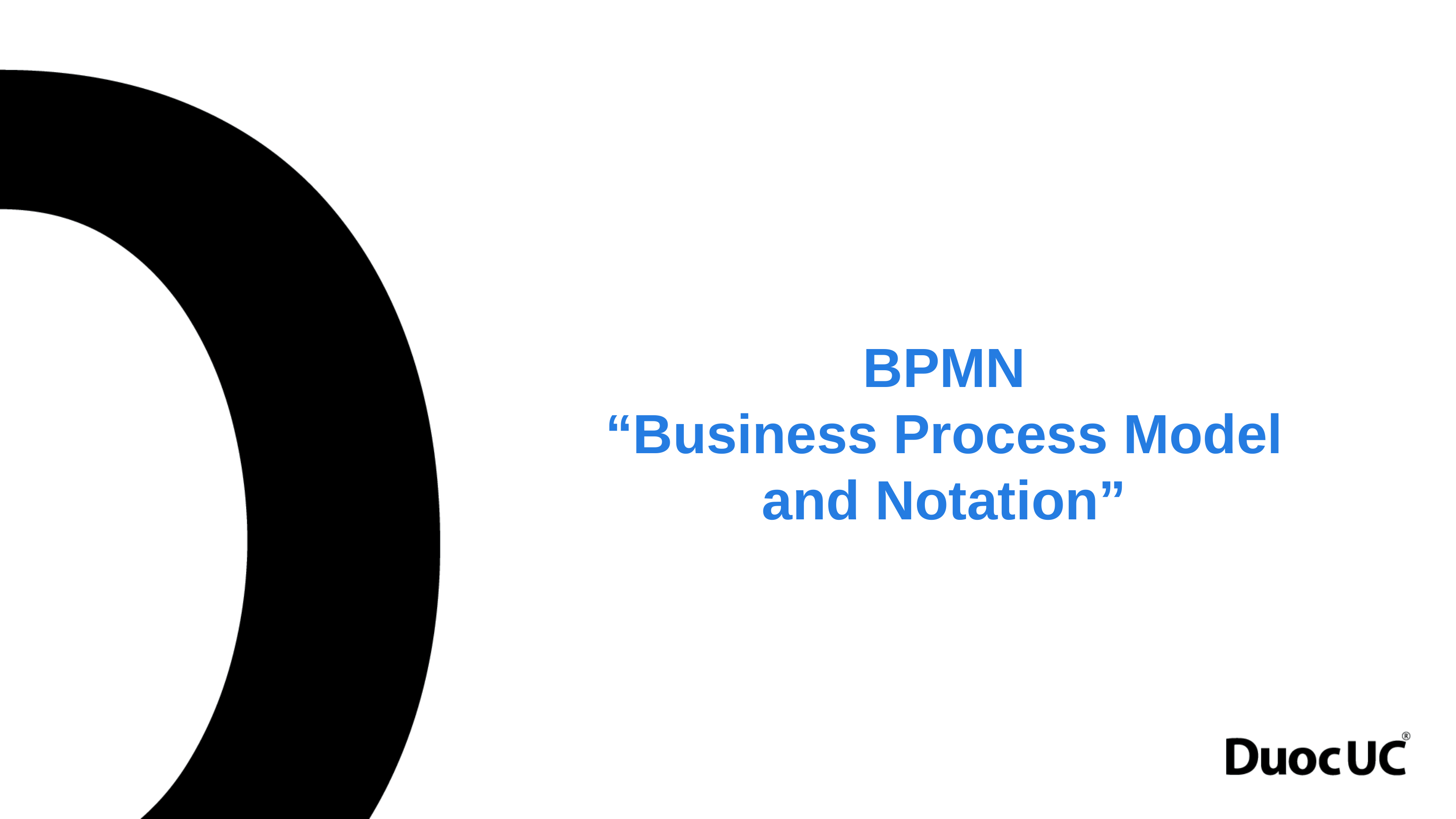

# BPMN “Business Process Model and Notation”